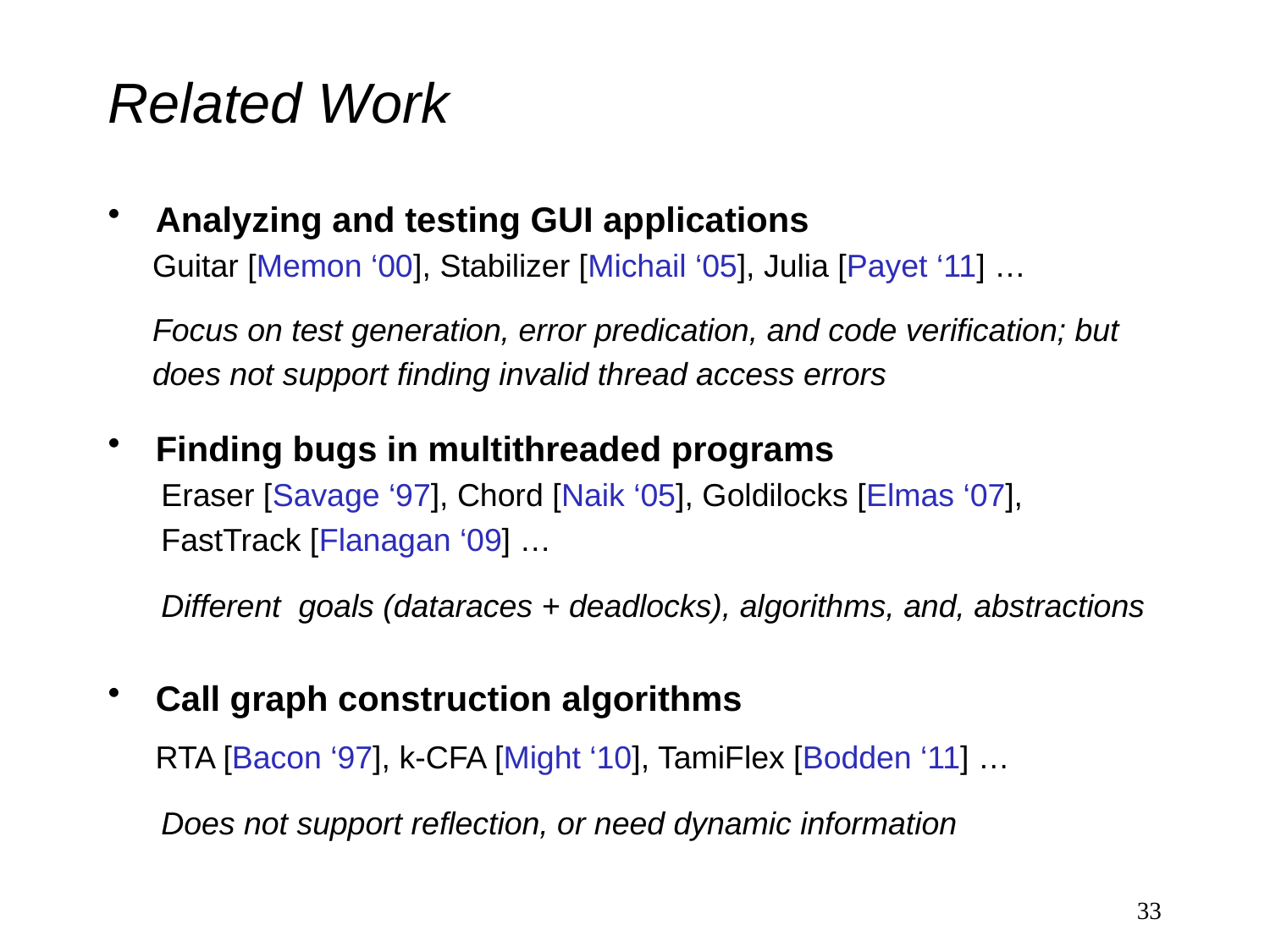

# Related Work
Analyzing and testing GUI applications
     Guitar [Memon ‘00], Stabilizer [Michail ‘05], Julia [Payet ‘11] …

     Focus on test generation, error predication, and code verification; but
     does not support finding invalid thread access errors

Finding bugs in multithreaded programs
      Eraser [Savage ‘97], Chord [Naik ‘05], Goldilocks [Elmas ‘07],
      FastTrack [Flanagan ‘09] …

      Different  goals (dataraces + deadlocks), algorithms, and, abstractions

Call graph construction algorithms
    RTA [Bacon ‘97], k-CFA [Might ‘10], TamiFlex [Bodden ‘11] …

      Does not support reflection, or need dynamic information
33